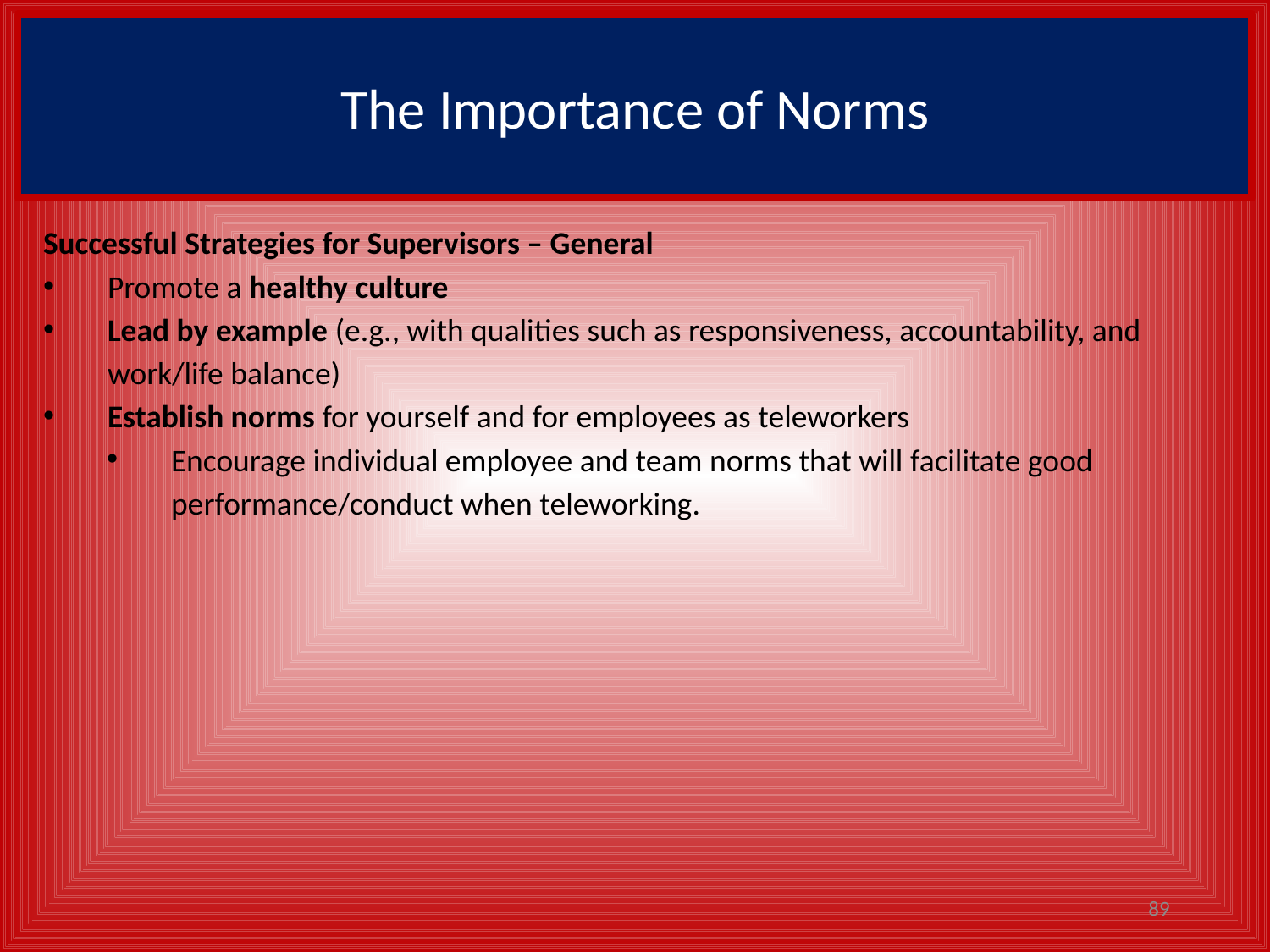

# The Importance of Norms
Successful Strategies for Supervisors – General
Promote a healthy culture
Lead by example (e.g., with qualities such as responsiveness, accountability, and work/life balance)
Establish norms for yourself and for employees as teleworkers
Encourage individual employee and team norms that will facilitate good performance/conduct when teleworking.

89